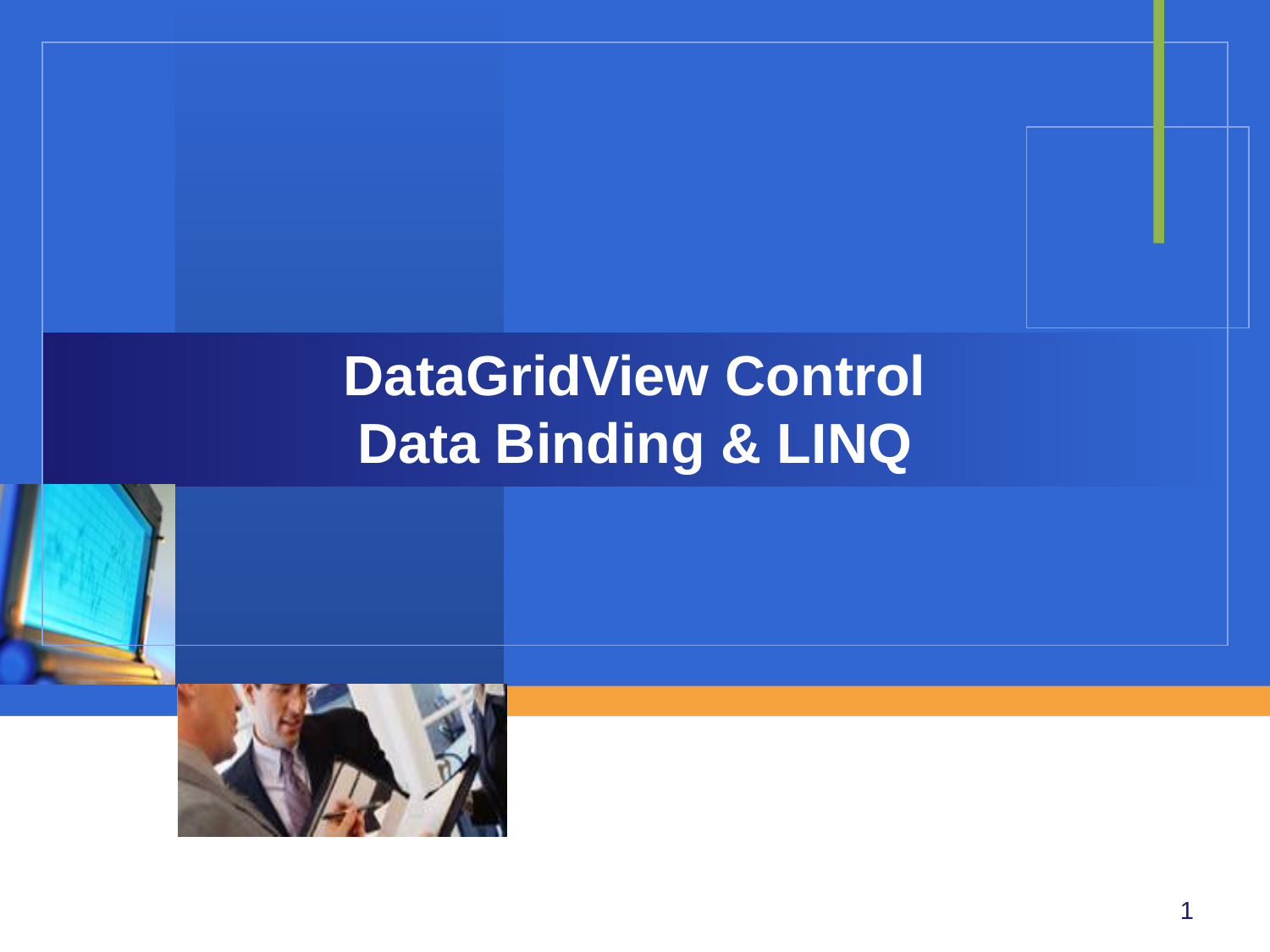

# DataGridView Control Data Binding & LINQ
1